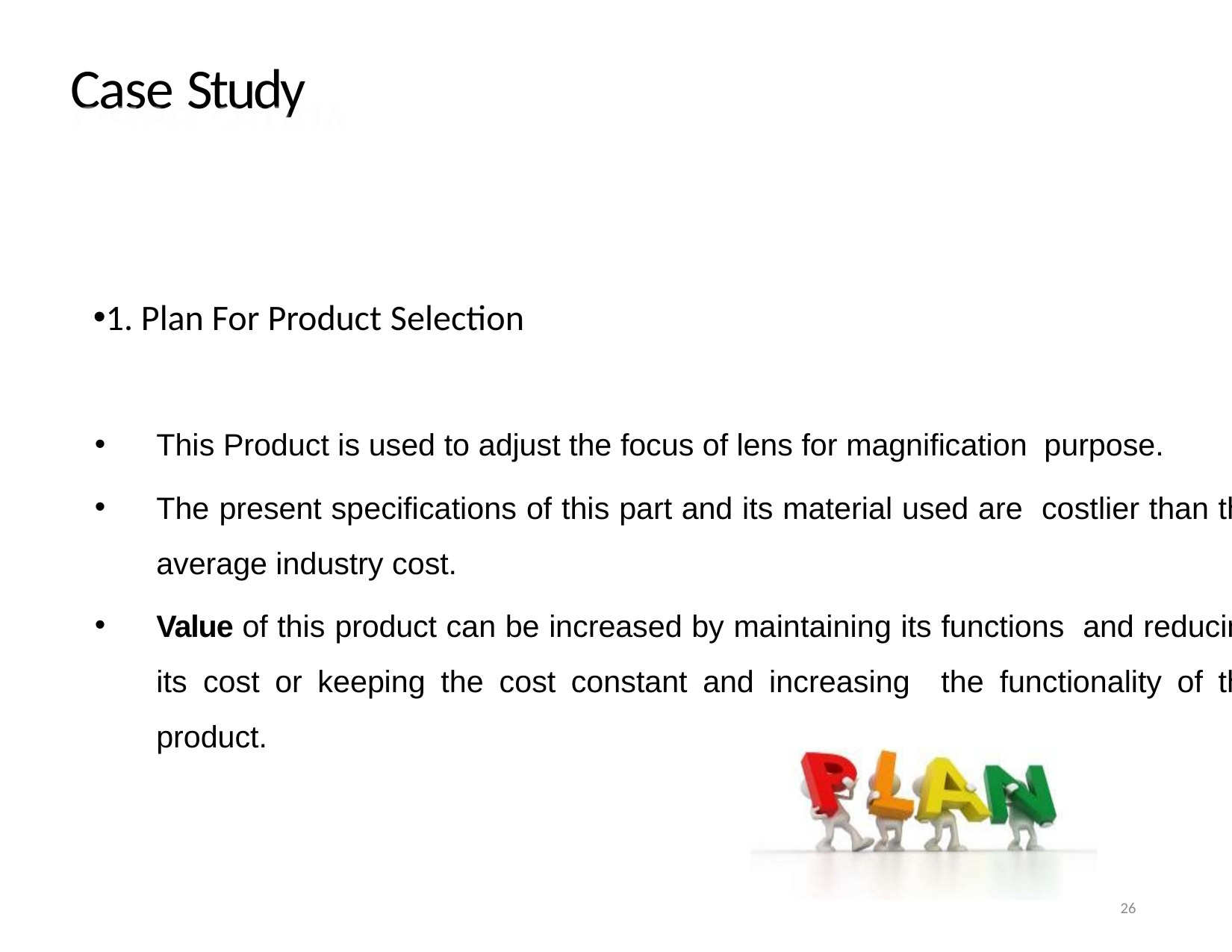

# Case Study

1. Plan For Product Selection

This Product is used to adjust the focus of lens for magnification  purpose.
The present specifications of this part and its material used are  costlier than the average industry cost.
Value of this product can be increased by maintaining its functions  and reducing its cost or keeping the cost constant and increasing  the functionality of the product.

26